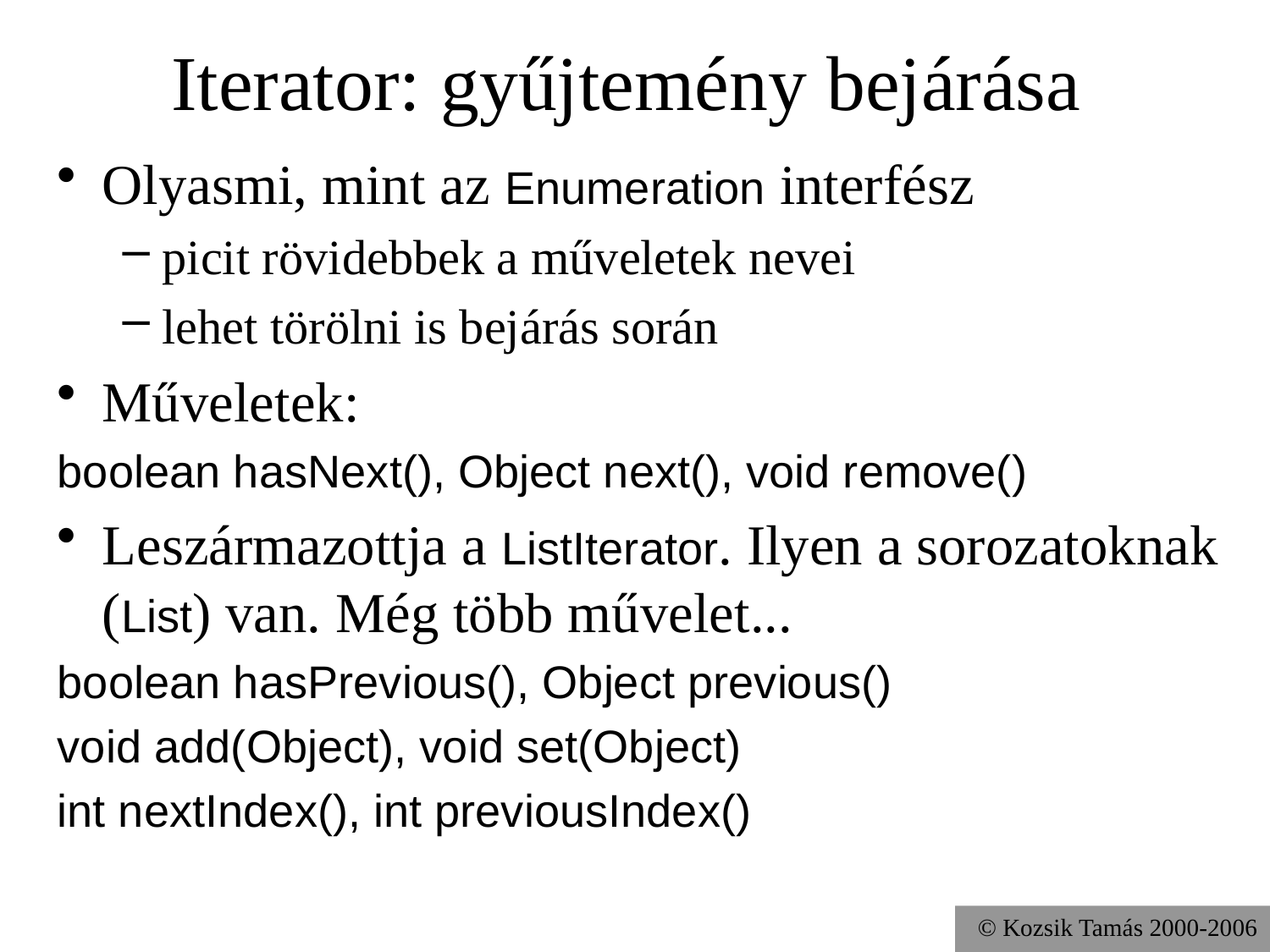

# Iterator: gyűjtemény bejárása
Olyasmi, mint az Enumeration interfész
picit rövidebbek a műveletek nevei
lehet törölni is bejárás során
Műveletek:
boolean hasNext(), Object next(), void remove()
Leszármazottja a ListIterator. Ilyen a sorozatoknak (List) van. Még több művelet...
boolean hasPrevious(), Object previous()
void add(Object), void set(Object)
int nextIndex(), int previousIndex()